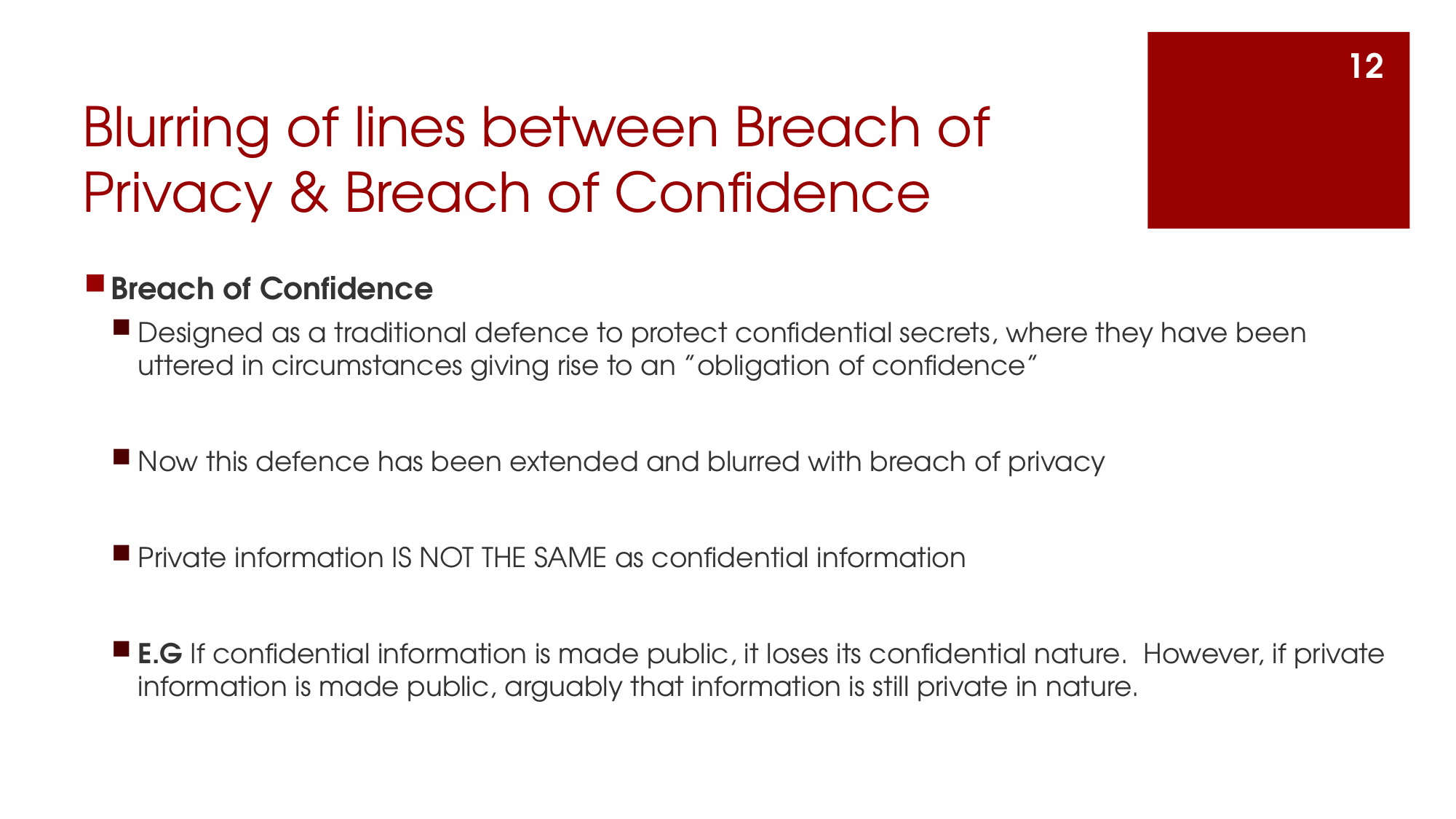

12
# Blurring of lines between Breach of Privacy & Breach of Confidence
Breach of Confidence
Designed as a traditional defence to protect confidential secrets, where they have been uttered in circumstances giving rise to an ”obligation of confidence”

Now this defence has been extended and blurred with breach of privacy

Private information IS NOT THE SAME as confidential information

E.G If confidential information is made public, it loses its confidential nature.  However, if private information is made public, arguably that information is still private in nature.